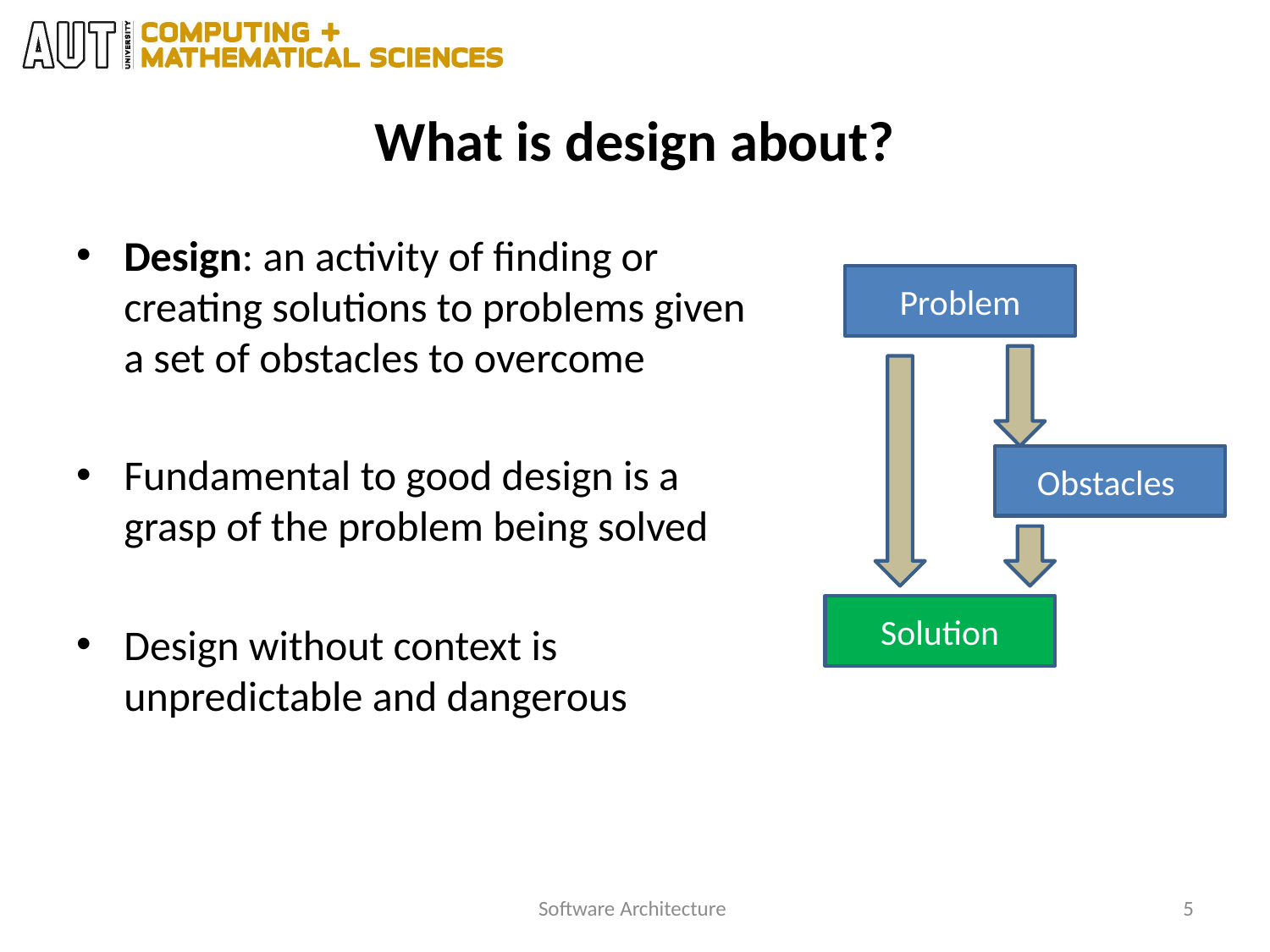

# What is design about?
Design: an activity of finding or creating solutions to problems given a set of obstacles to overcome

Fundamental to good design is a grasp of the problem being solved

Design without context is unpredictable and dangerous
Problem

Obstacles

Solution
Software Architecture
5